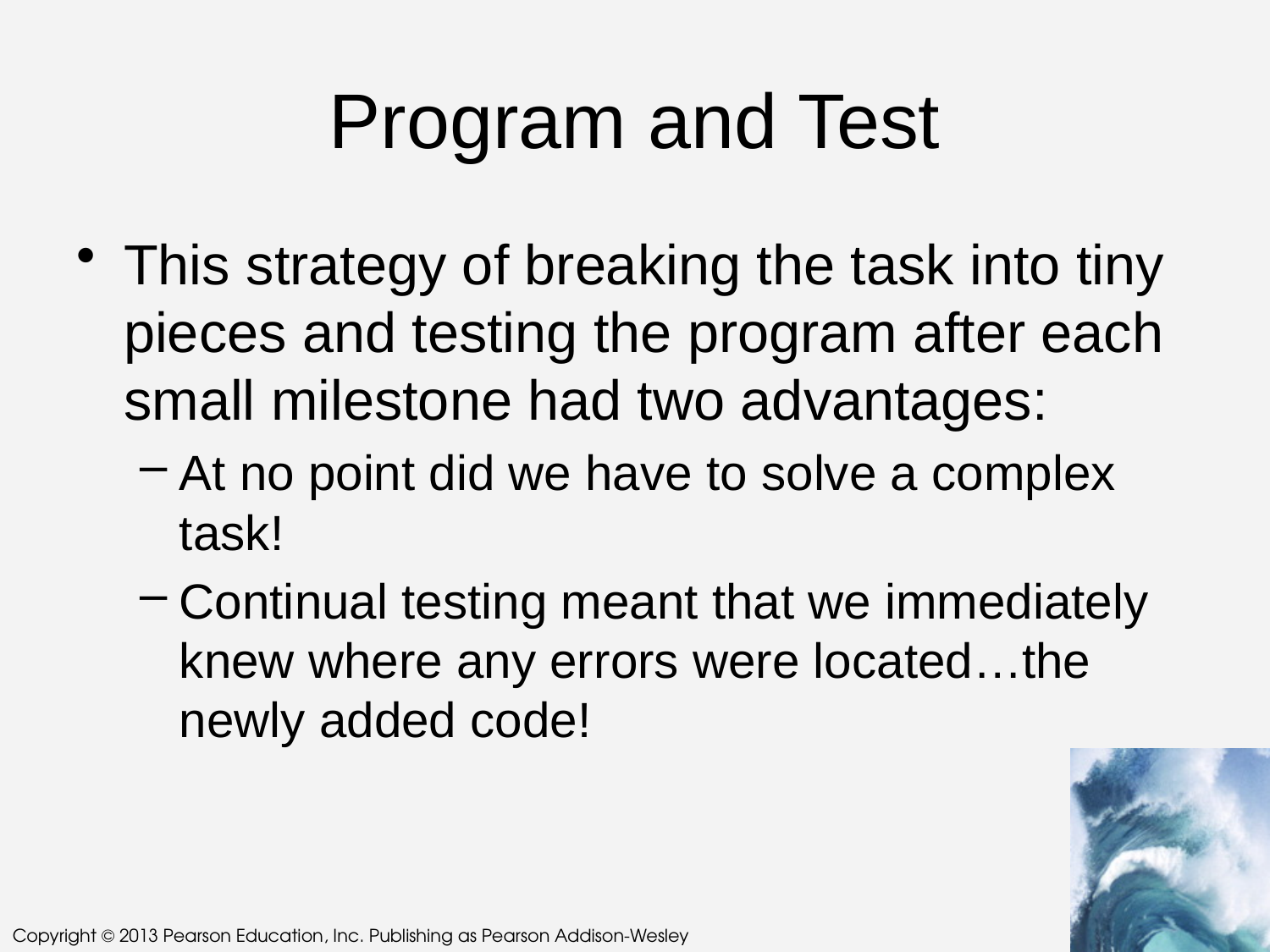

# Program and Test
This strategy of breaking the task into tiny pieces and testing the program after each small milestone had two advantages:
At no point did we have to solve a complex task!
Continual testing meant that we immediately knew where any errors were located…the newly added code!